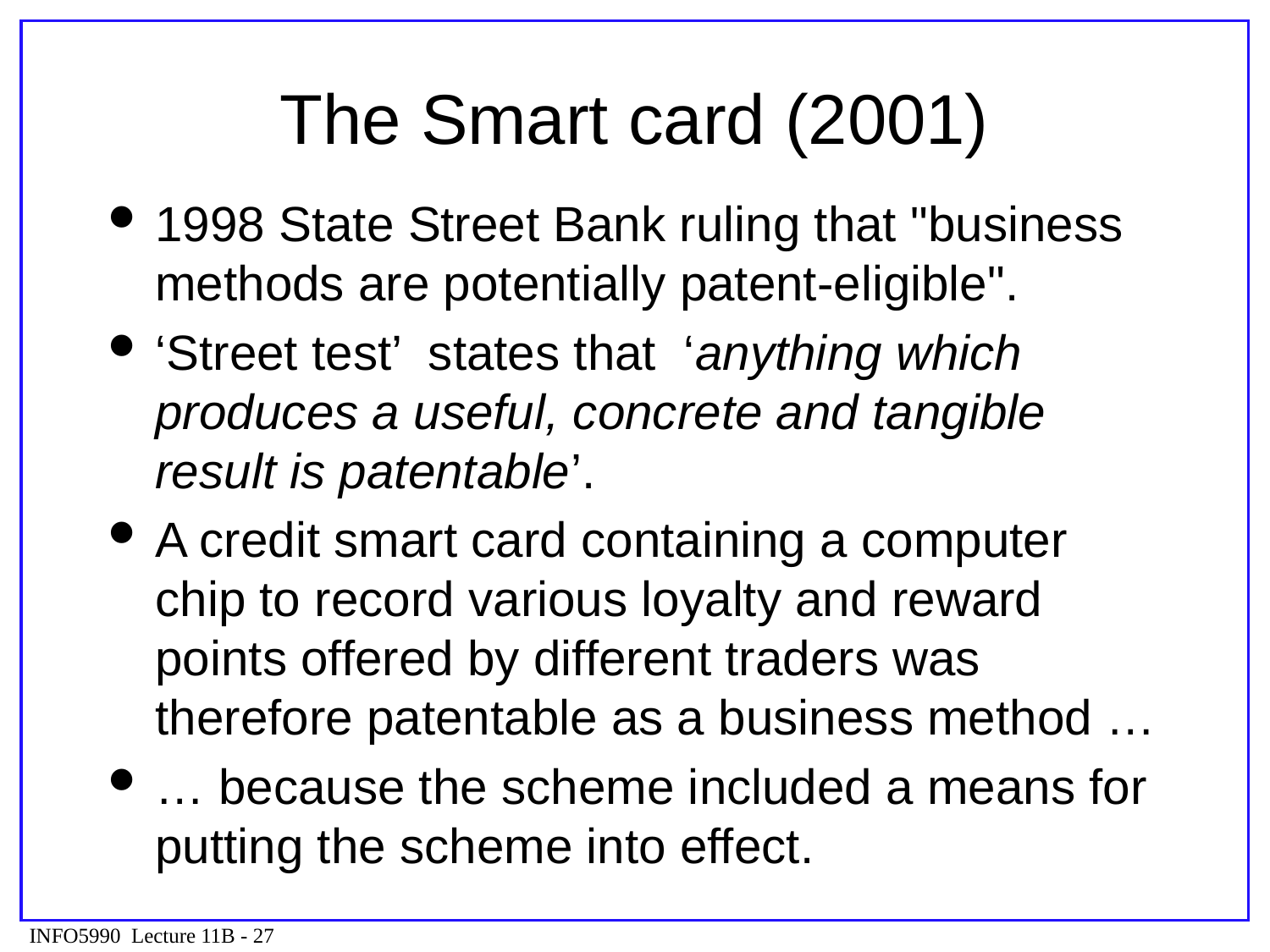

# The Smart card (2001)
1998 State Street Bank ruling that "business methods are potentially patent-eligible".
‘Street test’  states that  ‘anything which produces a useful, concrete and tangible result is patentable’.
A credit smart card containing a computer chip to record various loyalty and reward points offered by different traders was therefore patentable as a business method …
… because the scheme included a means for putting the scheme into effect.